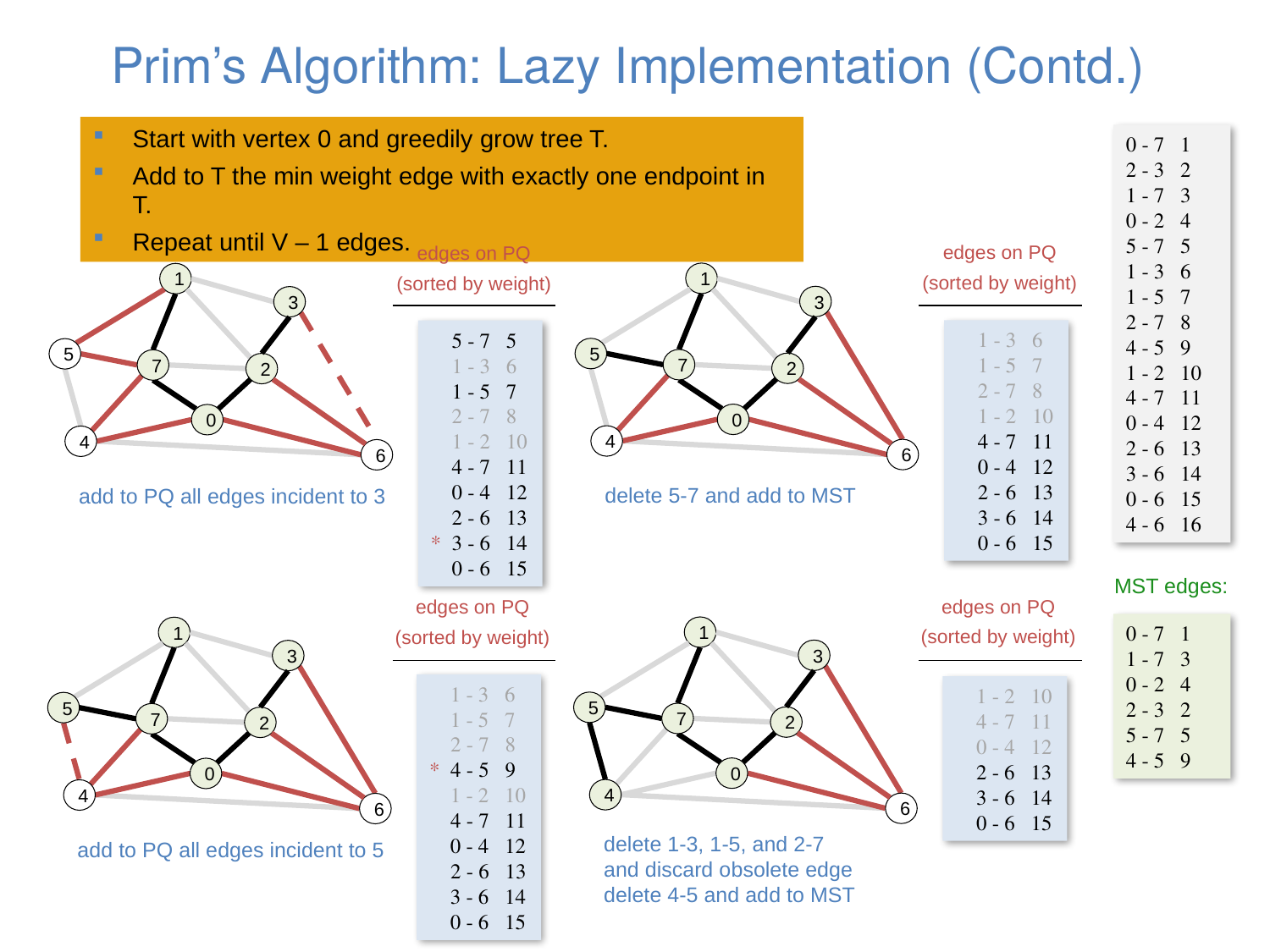

# Prim’s Algorithm: Lazy Implementation (Contd.)
Start with vertex 0 and greedily grow tree T.
Add to T the min weight edge with exactly one endpoint in T.
Repeat until V – 1 edges.
0 - 7   1
2 - 3   2
1 - 7   3
0 - 2   4
5 - 7   5
1 - 3   6
1 - 5   7
2 - 7   8
4 - 5   9
1 - 2   10
4 - 7   11
0 - 4   12
2 - 6   13
3 - 6   14
0 - 6   15
4 - 6   16
edges on PQ
(sorted by weight)
edges on PQ
(sorted by weight)
1
1
3
3
    1 - 3   6
    1 - 5   7
    2 - 7   8
    1 - 2   10
    4 - 7   11
    0 - 4   12
    2 - 6   13
    3 - 6   14
    0 - 6   15
    5 - 7   5
    1 - 3   6
    1 - 5   7
    2 - 7   8
    1 - 2   10
    4 - 7   11
    0 - 4   12
    2 - 6   13
*  3 - 6   14
    0 - 6   15
5
5
7
7
2
2
0
0
4
4
6
6
delete 5-7 and add to MST
add to PQ all edges incident to 3
MST edges:
edges on PQ
(sorted by weight)
edges on PQ
(sorted by weight)
0 - 7   1
1 - 7   3
0 - 2   4
2 - 3   2
5 - 7   5
4 - 5   9
1
1
3
3
    1 - 3   6
    1 - 5   7
    2 - 7   8
*  4 - 5   9
    1 - 2   10
    4 - 7   11
    0 - 4   12
    2 - 6   13
    3 - 6   14
    0 - 6   15
    1 - 2   10
    4 - 7   11
    0 - 4   12
    2 - 6   13
    3 - 6   14
    0 - 6   15
5
5
7
7
2
2
0
0
4
4
6
6
delete 1-3, 1-5, and 2-7
and discard obsolete edge
delete 4-5 and add to MST
add to PQ all edges incident to 5